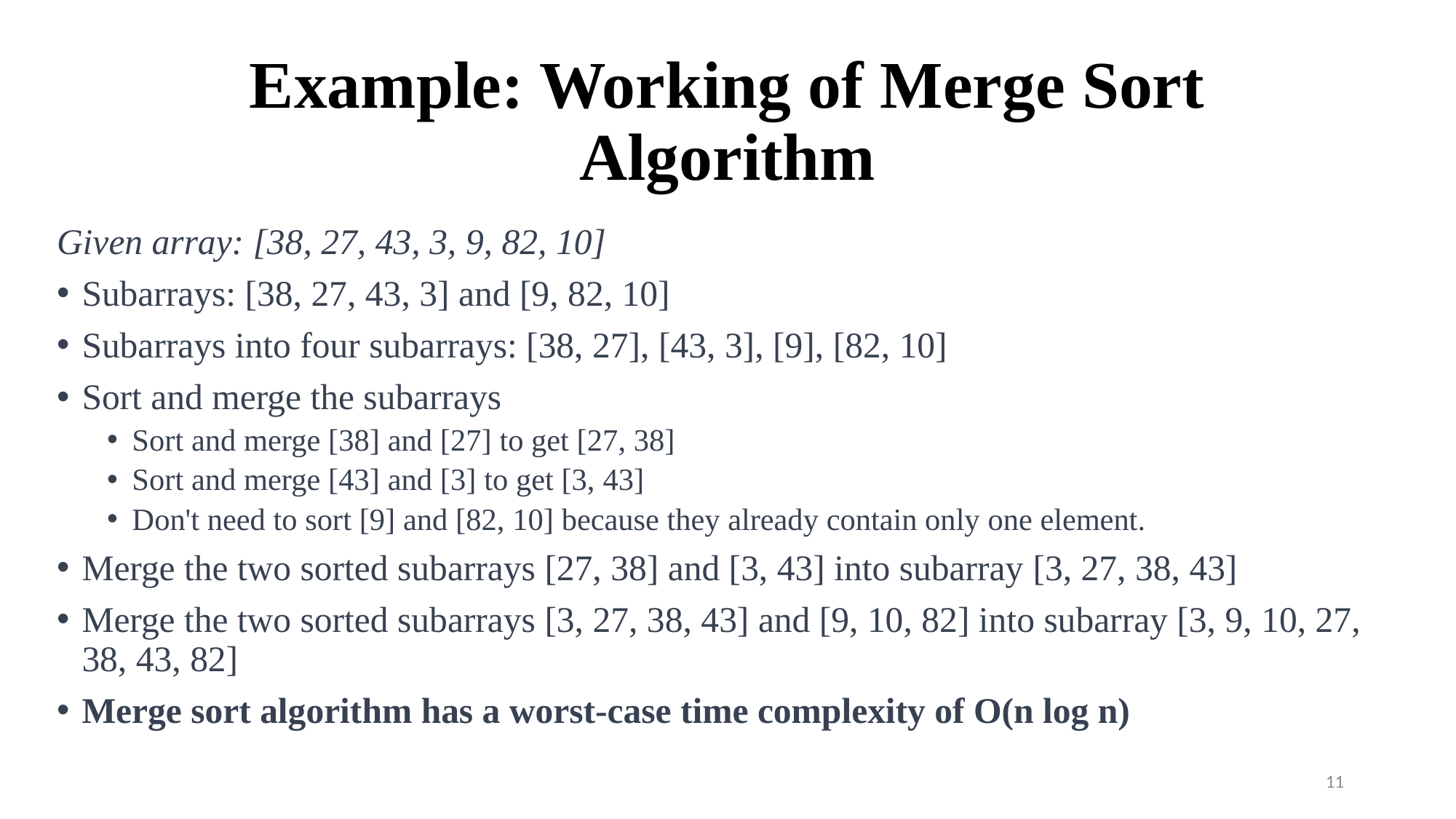

# Example: Working of Merge Sort Algorithm
Given array: [38, 27, 43, 3, 9, 82, 10]
Subarrays: [38, 27, 43, 3] and [9, 82, 10]
Subarrays into four subarrays: [38, 27], [43, 3], [9], [82, 10]
Sort and merge the subarrays
Sort and merge [38] and [27] to get [27, 38]
Sort and merge [43] and [3] to get [3, 43]
Don't need to sort [9] and [82, 10] because they already contain only one element.
Merge the two sorted subarrays [27, 38] and [3, 43] into subarray [3, 27, 38, 43]
Merge the two sorted subarrays [3, 27, 38, 43] and [9, 10, 82] into subarray [3, 9, 10, 27, 38, 43, 82]
Merge sort algorithm has a worst-case time complexity of O(n log n)
11